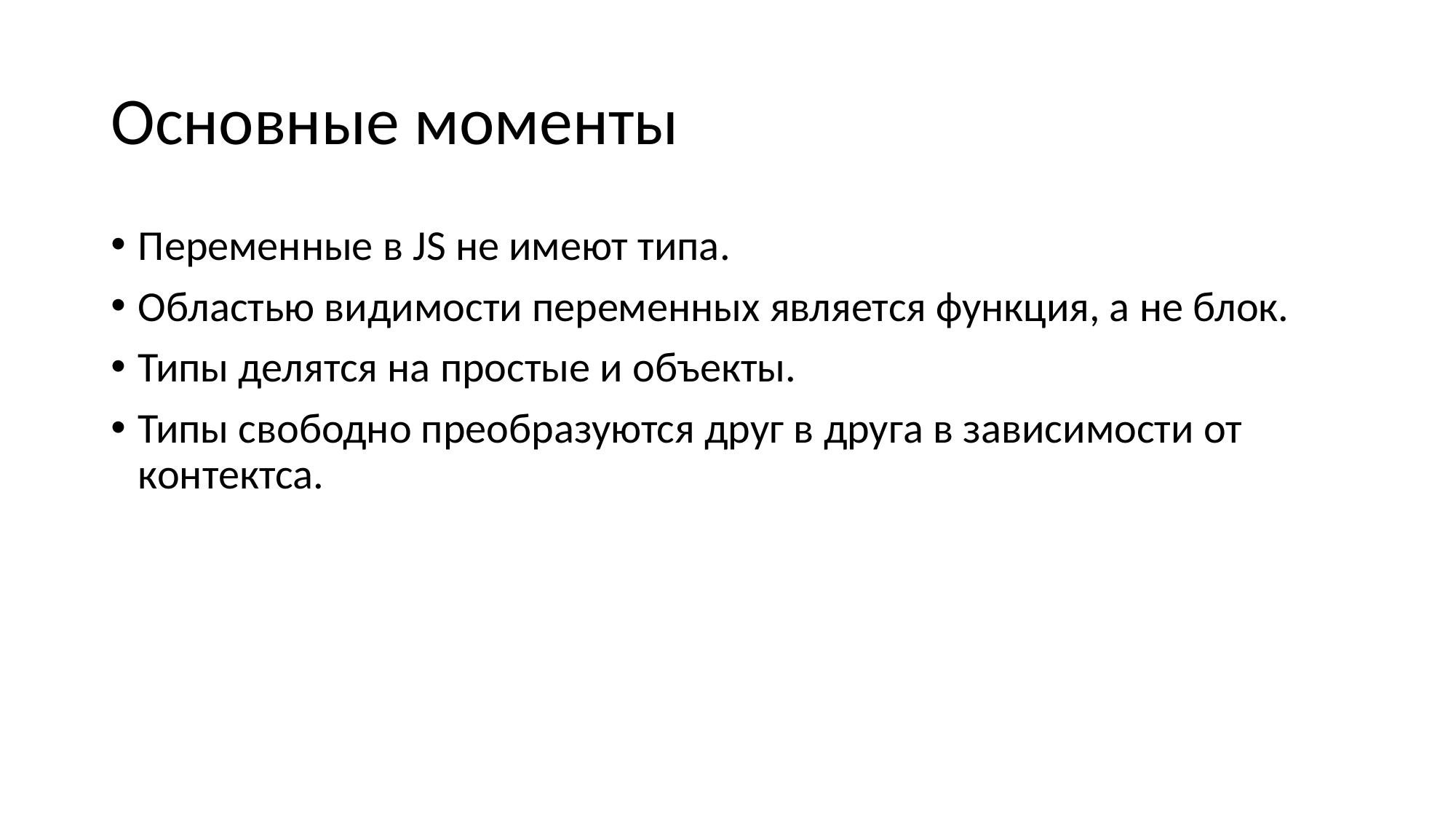

# Основные моменты
Переменные в JS не имеют типа.
Областью видимости переменных является функция, а не блок.
Типы делятся на простые и объекты.
Типы свободно преобразуются друг в друга в зависимости от контектса.